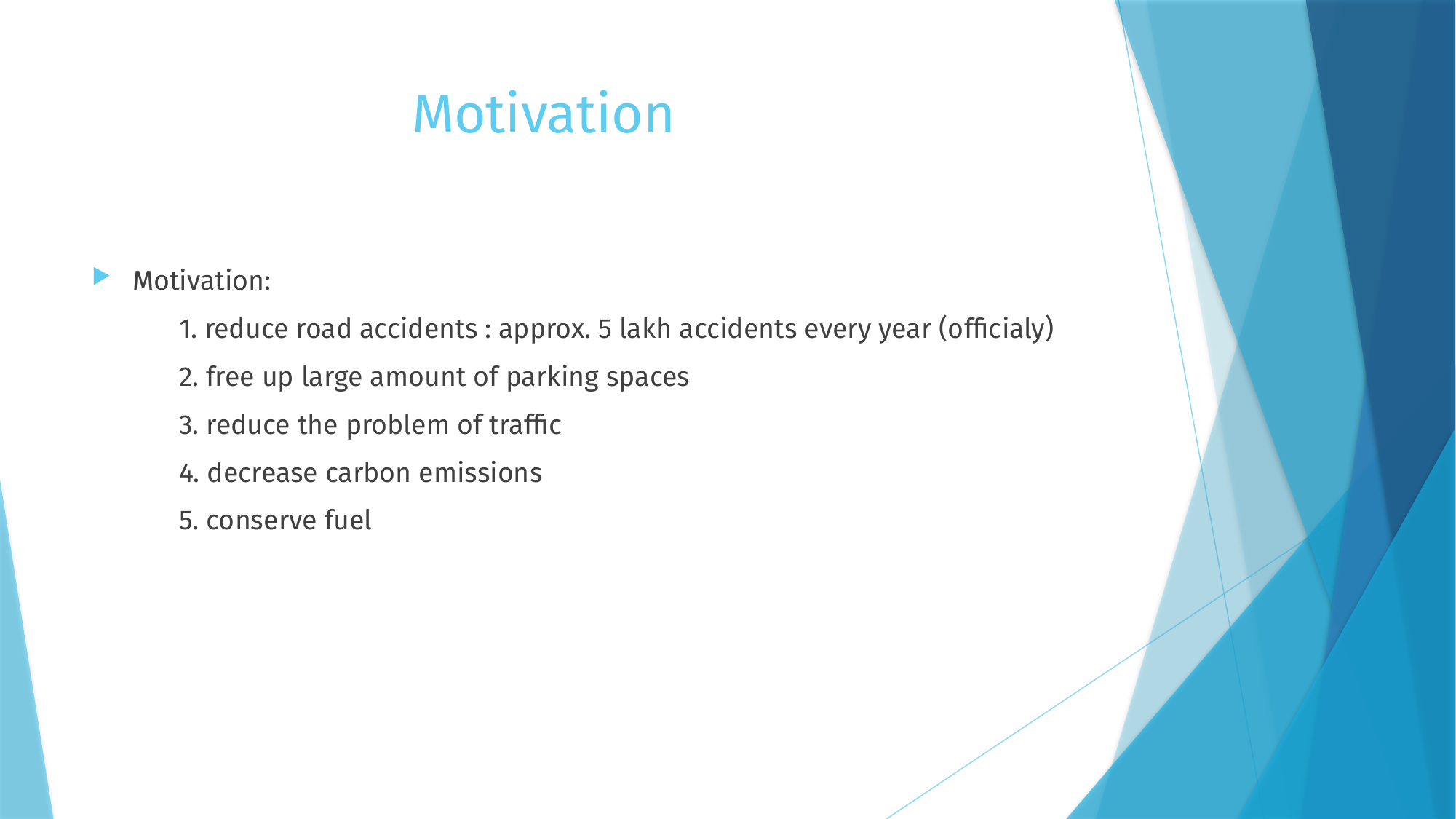

# Motivation
Motivation:
            1. reduce road accidents : approx. 5 lakh accidents every year (officialy)
            2. free up large amount of parking spaces
            3. reduce the problem of traffic
            4. decrease carbon emissions
            5. conserve fuel